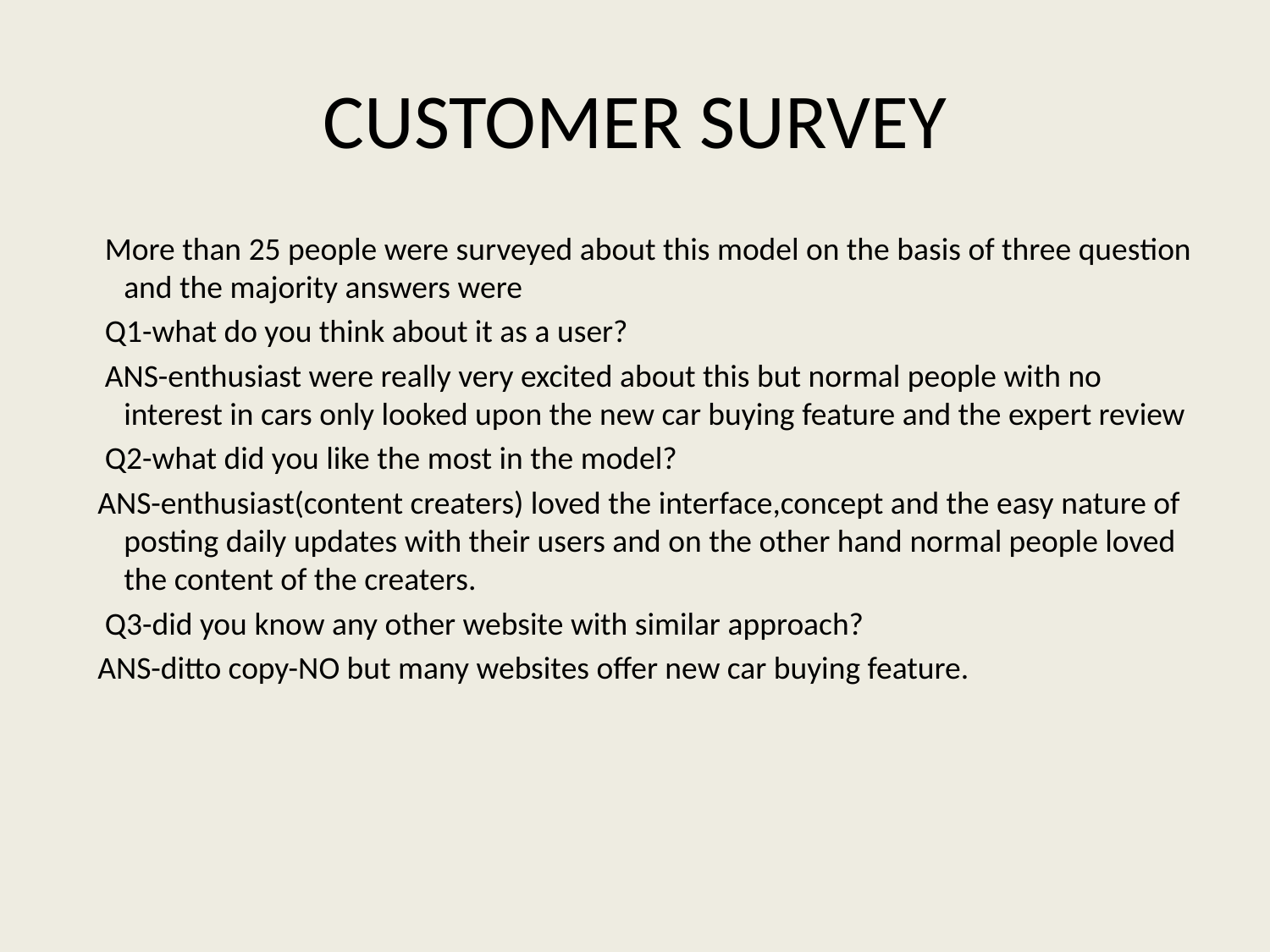

# CUSTOMER SURVEY
    More than 25 people were surveyed about this model on the basis of three question and the majority answers were
    Q1-what do you think about it as a user?
    ANS-enthusiast were really very excited about this but normal people with no interest in cars only looked upon the new car buying feature and the expert review
    Q2-what did you like the most in the model?
   ANS-enthusiast(content creaters) loved the interface,concept and the easy nature of posting daily updates with their users and on the other hand normal people loved the content of the creaters.
    Q3-did you know any other website with similar approach?
   ANS-ditto copy-NO but many websites offer new car buying feature.